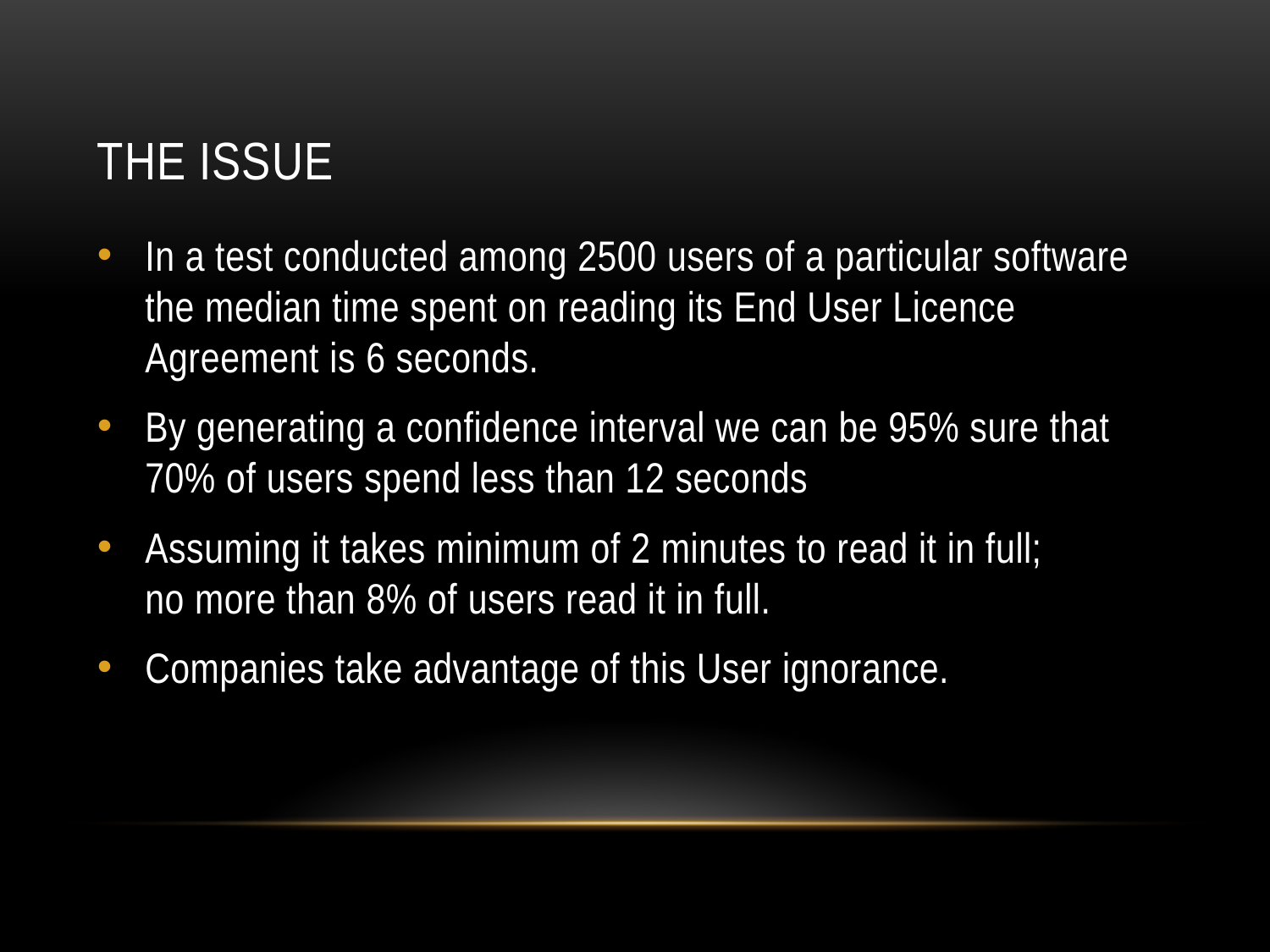

# The issue
In a test conducted among 2500 users of a particular software the median time spent on reading its End User Licence Agreement is 6 seconds.
By generating a confidence interval we can be 95% sure that 70% of users spend less than 12 seconds
Assuming it takes minimum of 2 minutes to read it in full;          no more than 8% of users read it in full.
Companies take advantage of this User ignorance.